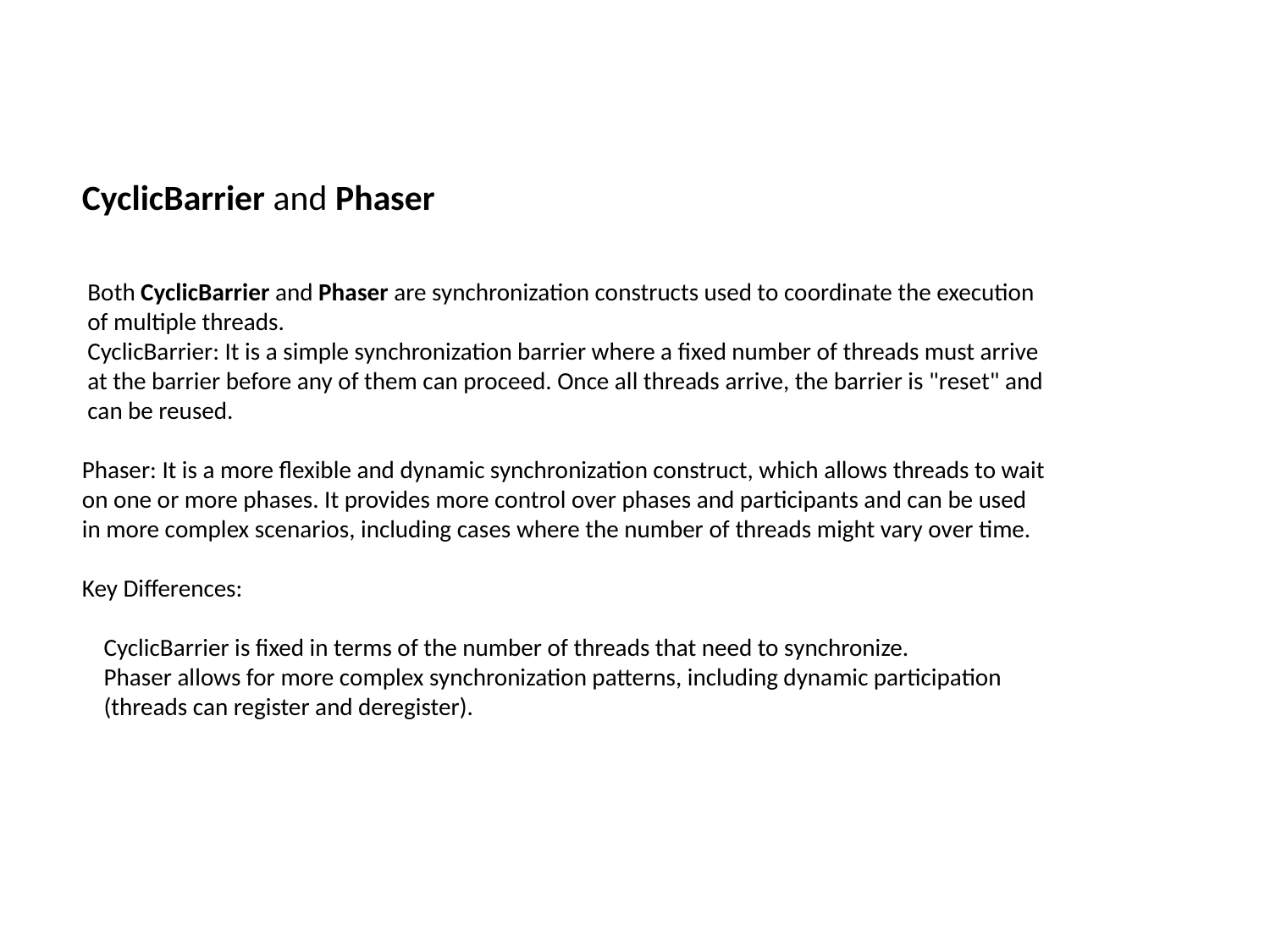

CyclicBarrier and Phaser

 Both CyclicBarrier and Phaser are synchronization constructs used to coordinate the execution
 of multiple threads.
 CyclicBarrier: It is a simple synchronization barrier where a fixed number of threads must arrive
 at the barrier before any of them can proceed. Once all threads arrive, the barrier is "reset" and
 can be reused.

Phaser: It is a more flexible and dynamic synchronization construct, which allows threads to wait
on one or more phases. It provides more control over phases and participants and can be used
in more complex scenarios, including cases where the number of threads might vary over time.

Key Differences:

    CyclicBarrier is fixed in terms of the number of threads that need to synchronize.
    Phaser allows for more complex synchronization patterns, including dynamic participation
    (threads can register and deregister).